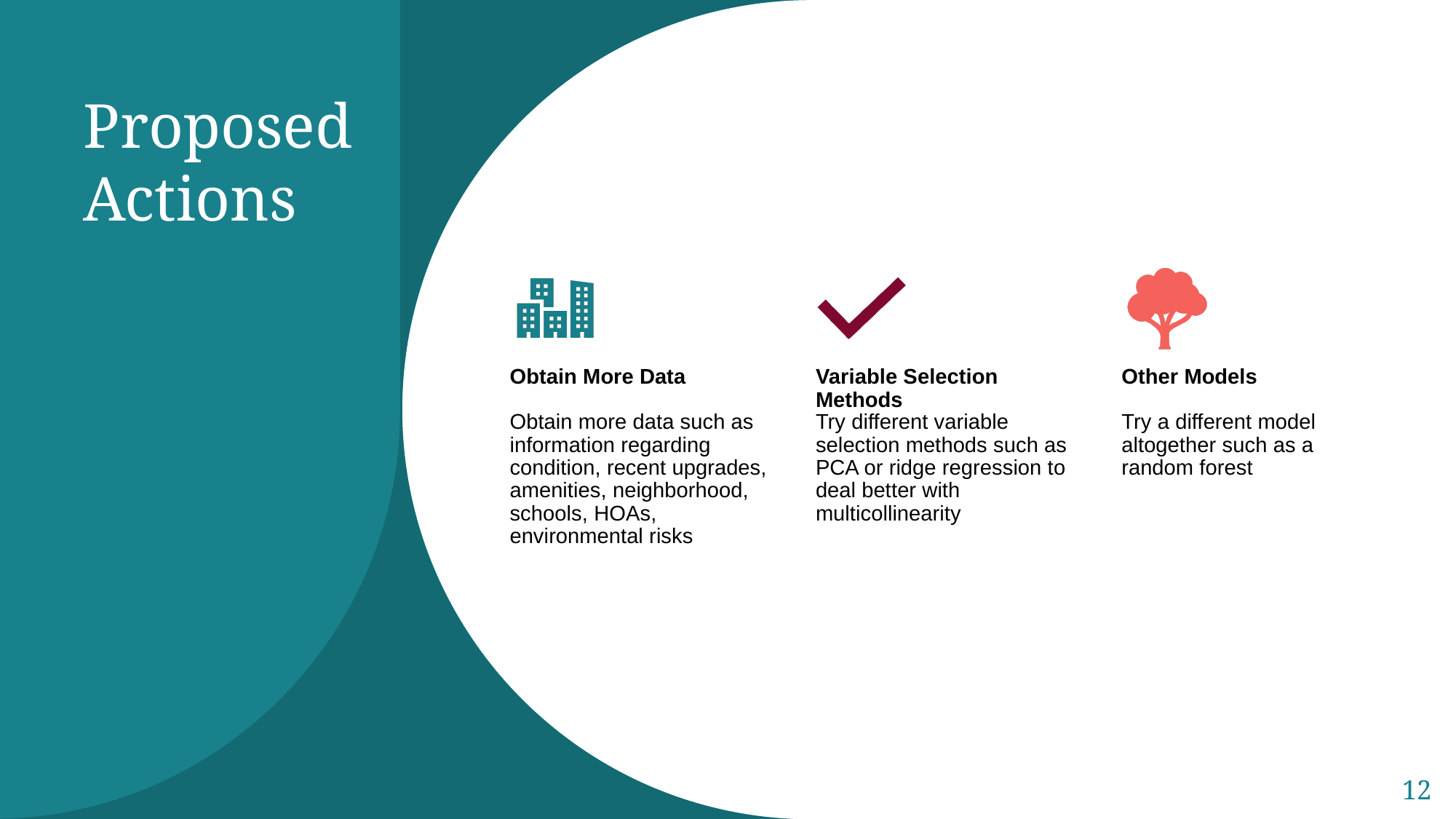

# Proposed Actions
Obtain More Data
Obtain more data such as information regarding condition, recent upgrades, amenities, neighborhood, schools, HOAs, environmental risks
Variable Selection Methods
Try different variable selection methods such as PCA or ridge regression to deal better with multicollinearity
Other Models
Try a different model altogether such as a random forest

12